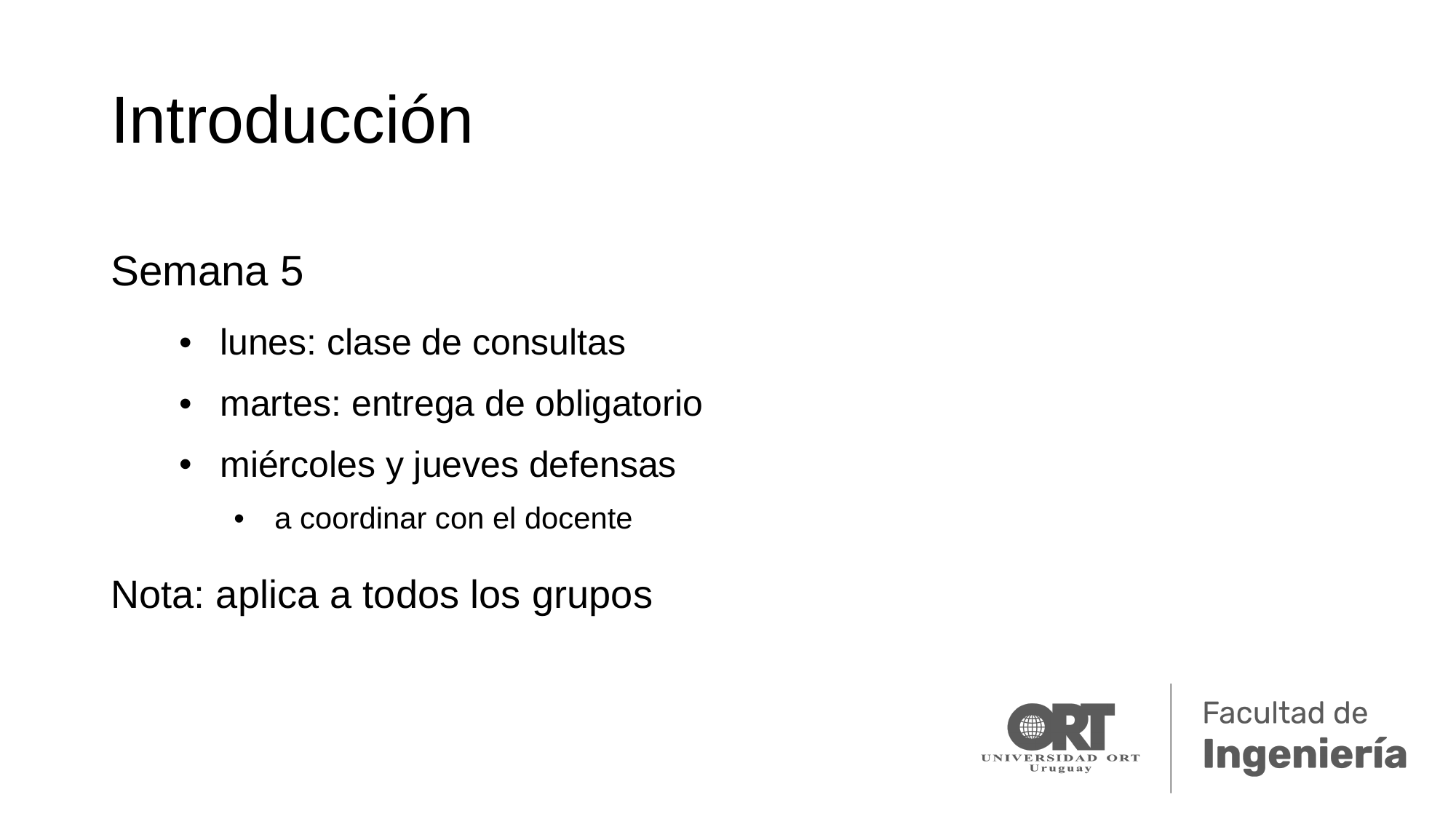

# Introducción
Semana 5
lunes: clase de consultas
martes: entrega de obligatorio
miércoles y jueves defensas
a coordinar con el docente
Nota: aplica a todos los grupos